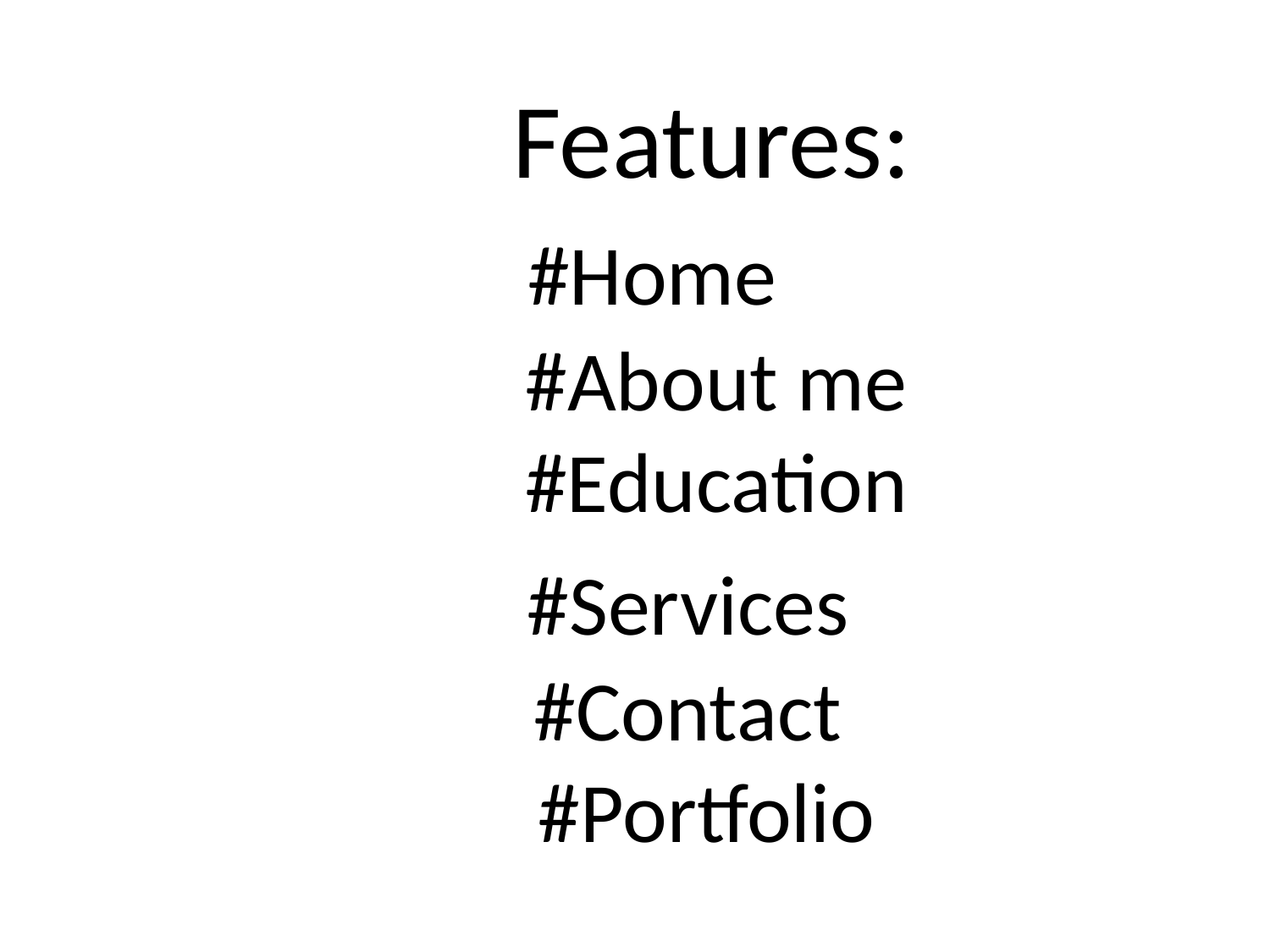

# Features: #Home #About me #Education #Services #Contact #Portfolio